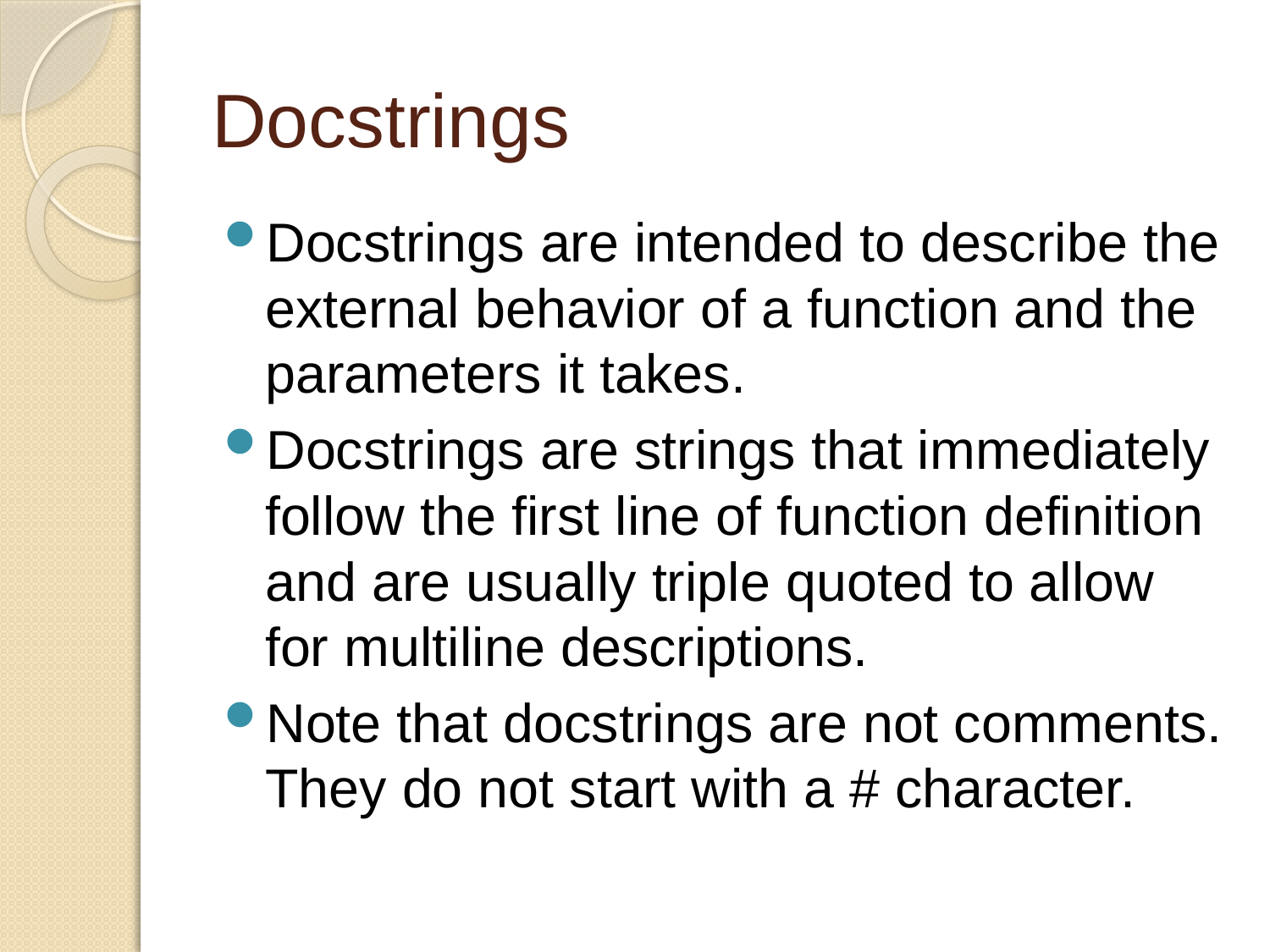

# Docstrings
Docstrings are intended to describe the external behavior of a function and the parameters it takes.
Docstrings are strings that immediately follow the first line of function definition and are usually triple quoted to allow for multiline descriptions.
Note that docstrings are not comments. They do not start with a # character.